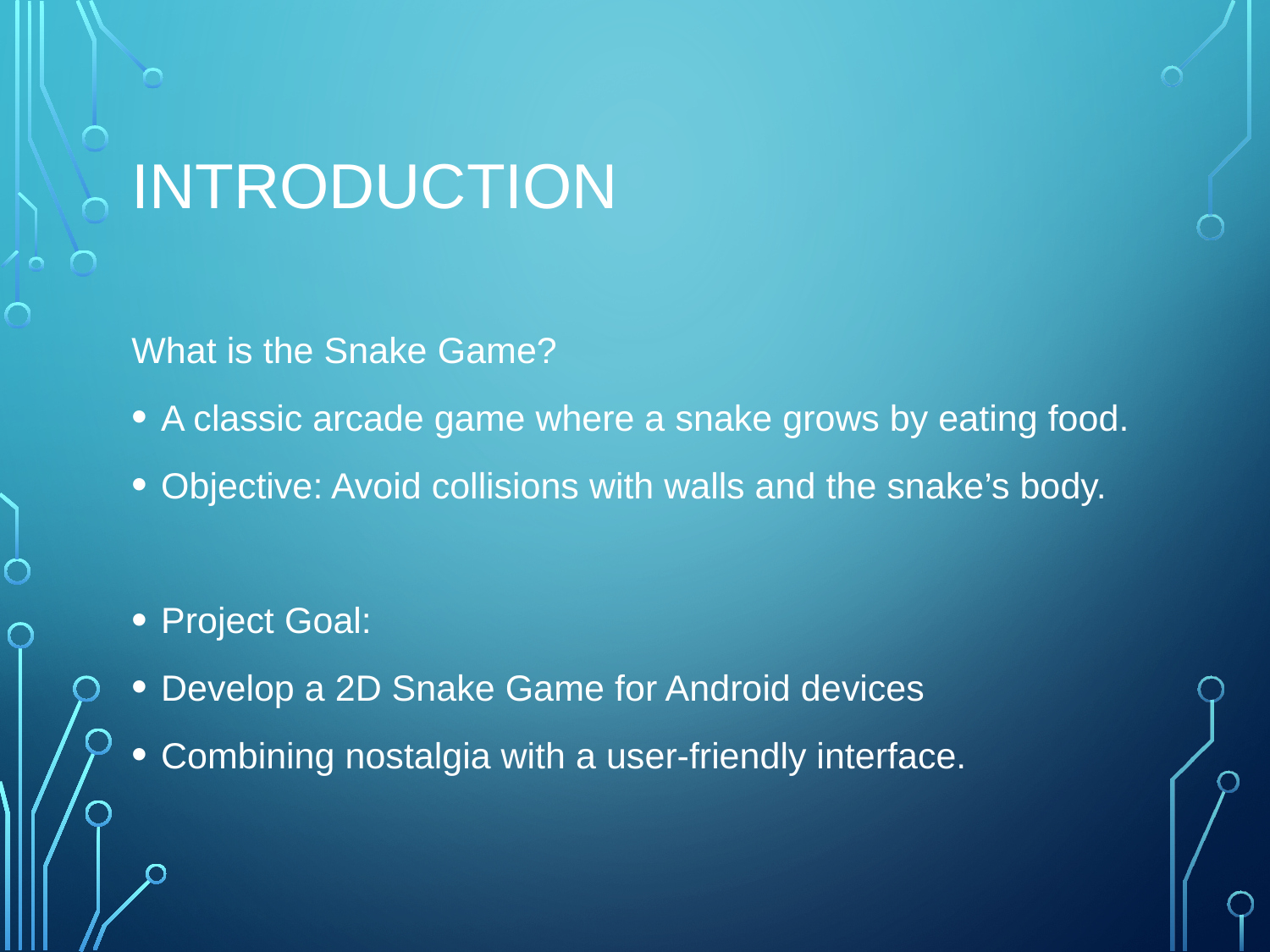

# Introduction
What is the Snake Game?
A classic arcade game where a snake grows by eating food.
Objective: Avoid collisions with walls and the snake’s body.

Project Goal:
Develop a 2D Snake Game for Android devices
Combining nostalgia with a user-friendly interface.